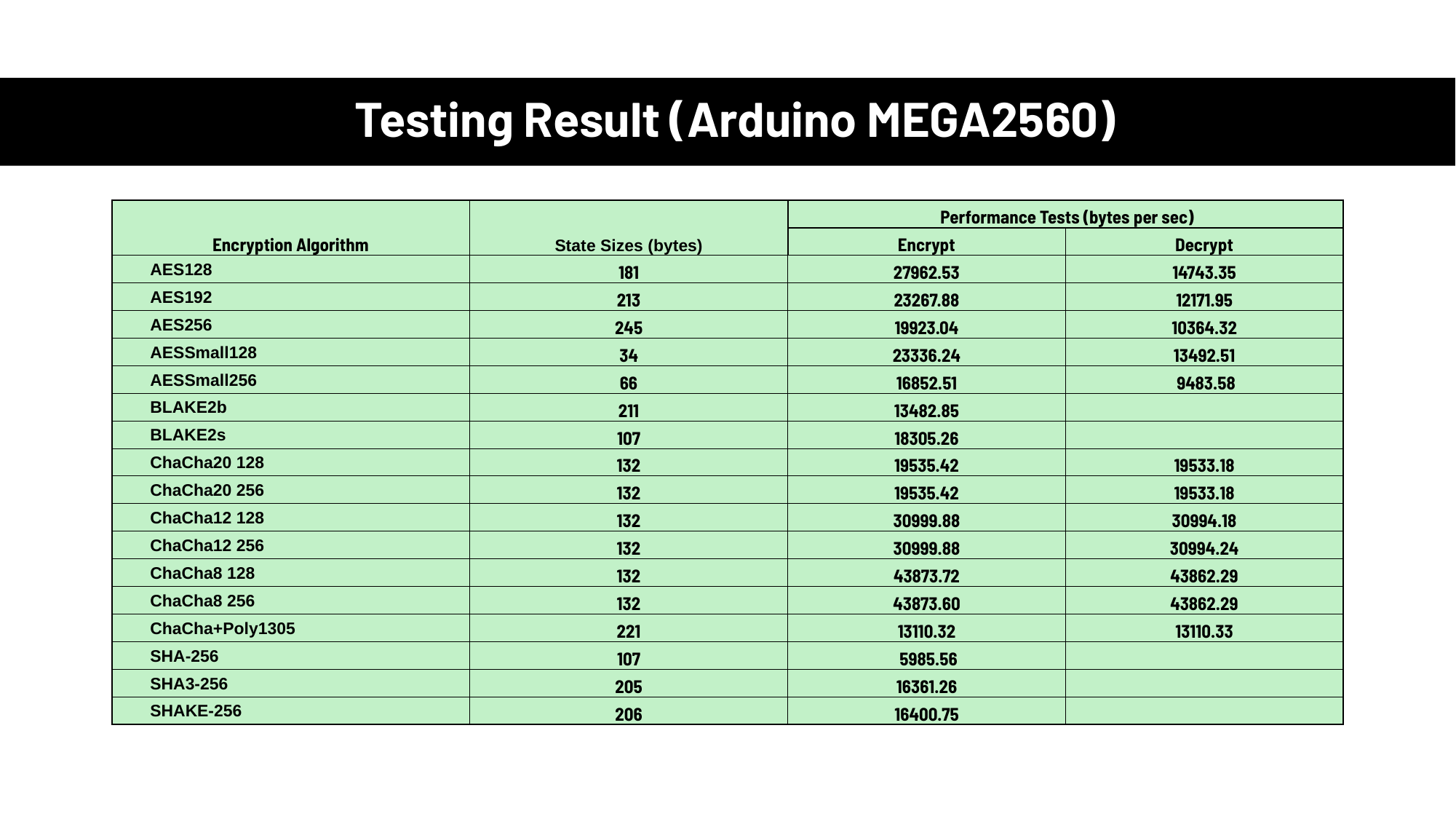

Testing Result (Arduino MEGA2560)

|  |  |  | Performance Tests (bytes per sec) |  |
| --- | --- | --- | --- | --- |
| Encryption Algorithm |  | State Sizes (bytes) | Encrypt | Decrypt |
|  | AES128 | 181 | 27962.53 | 14743.35 |
|  | AES192 | 213 | 23267.88 | 12171.95 |
|  | AES256 | 245 | 19923.04 | 10364.32 |
|  | AESSmall128 | 34 | 23336.24 | 13492.51 |
|  | AESSmall256 | 66 | 16852.51 | 9483.58 |
|  | BLAKE2b | 211 | 13482.85 |  |
|  | BLAKE2s | 107 | 18305.26 |  |
|  | ChaCha20 128 | 132 | 19535.42 | 19533.18 |
|  | ChaCha20 256 | 132 | 19535.42 | 19533.18 |
|  | ChaCha12 128 | 132 | 30999.88 | 30994.18 |
|  | ChaCha12 256 | 132 | 30999.88 | 30994.24 |
|  | ChaCha8 128 | 132 | 43873.72 | 43862.29 |
|  | ChaCha8 256 | 132 | 43873.60 | 43862.29 |
|  | ChaCha+Poly1305 | 221 | 13110.32 | 13110.33 |
|  | SHA-256 | 107 | 5985.56 |  |
|  | SHA3-256 | 205 | 16361.26 |  |
|  | SHAKE-256 | 206 | 16400.75 |  |